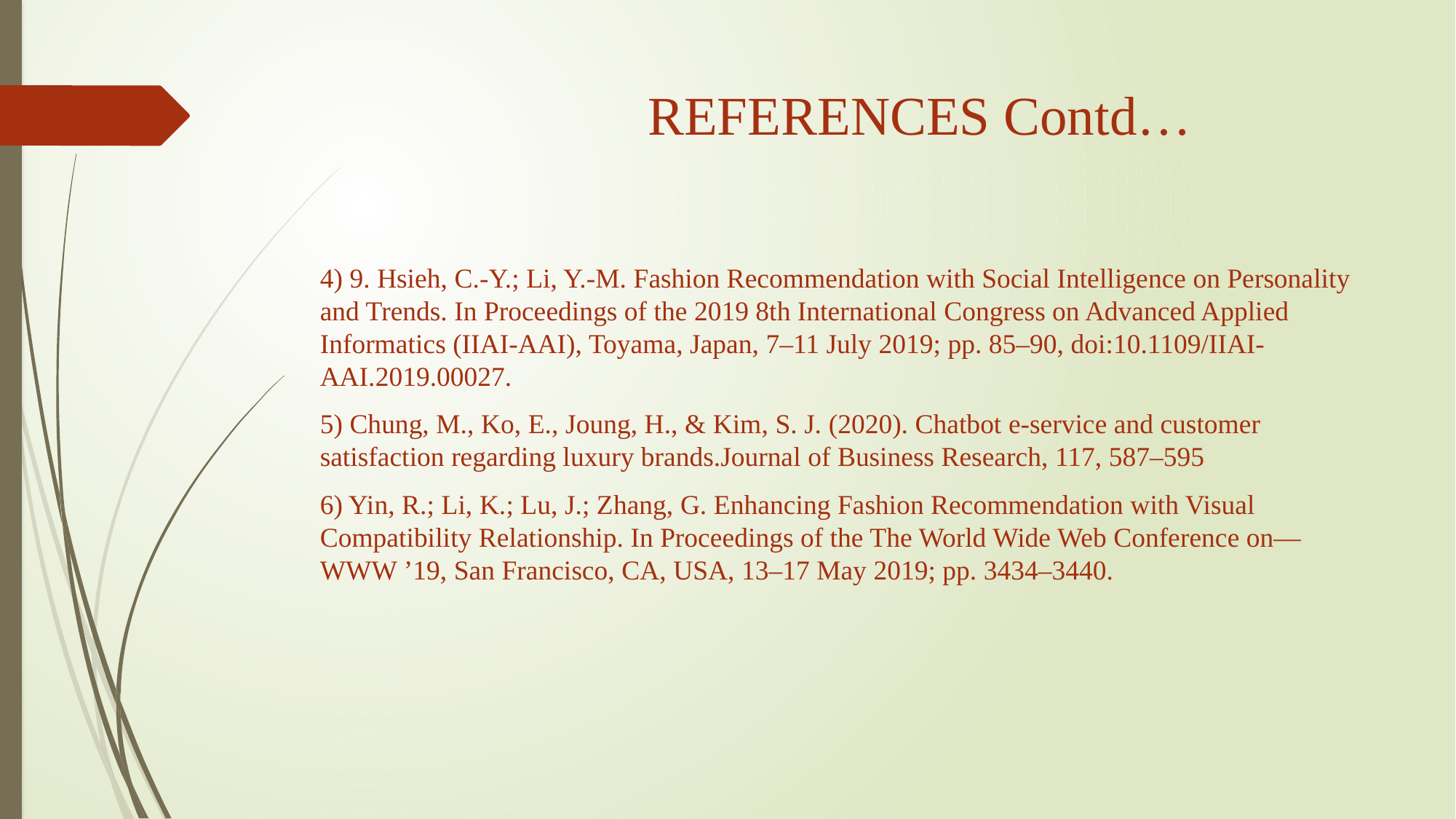

# REFERENCES Contd…
4) 9. Hsieh, C.-Y.; Li, Y.-M. Fashion Recommendation with Social Intelligence on Personality and Trends. In Proceedings of the 2019 8th International Congress on Advanced Applied Informatics (IIAI-AAI), Toyama, Japan, 7–11 July 2019; pp. 85–90, doi:10.1109/IIAI-AAI.2019.00027.
5) Chung, M., Ko, E., Joung, H., & Kim, S. J. (2020). Chatbot e-service and customer satisfaction regarding luxury brands.Journal of Business Research, 117, 587–595
6) Yin, R.; Li, K.; Lu, J.; Zhang, G. Enhancing Fashion Recommendation with Visual Compatibility Relationship. In Proceedings of the The World Wide Web Conference on—WWW ’19, San Francisco, CA, USA, 13–17 May 2019; pp. 3434–3440.